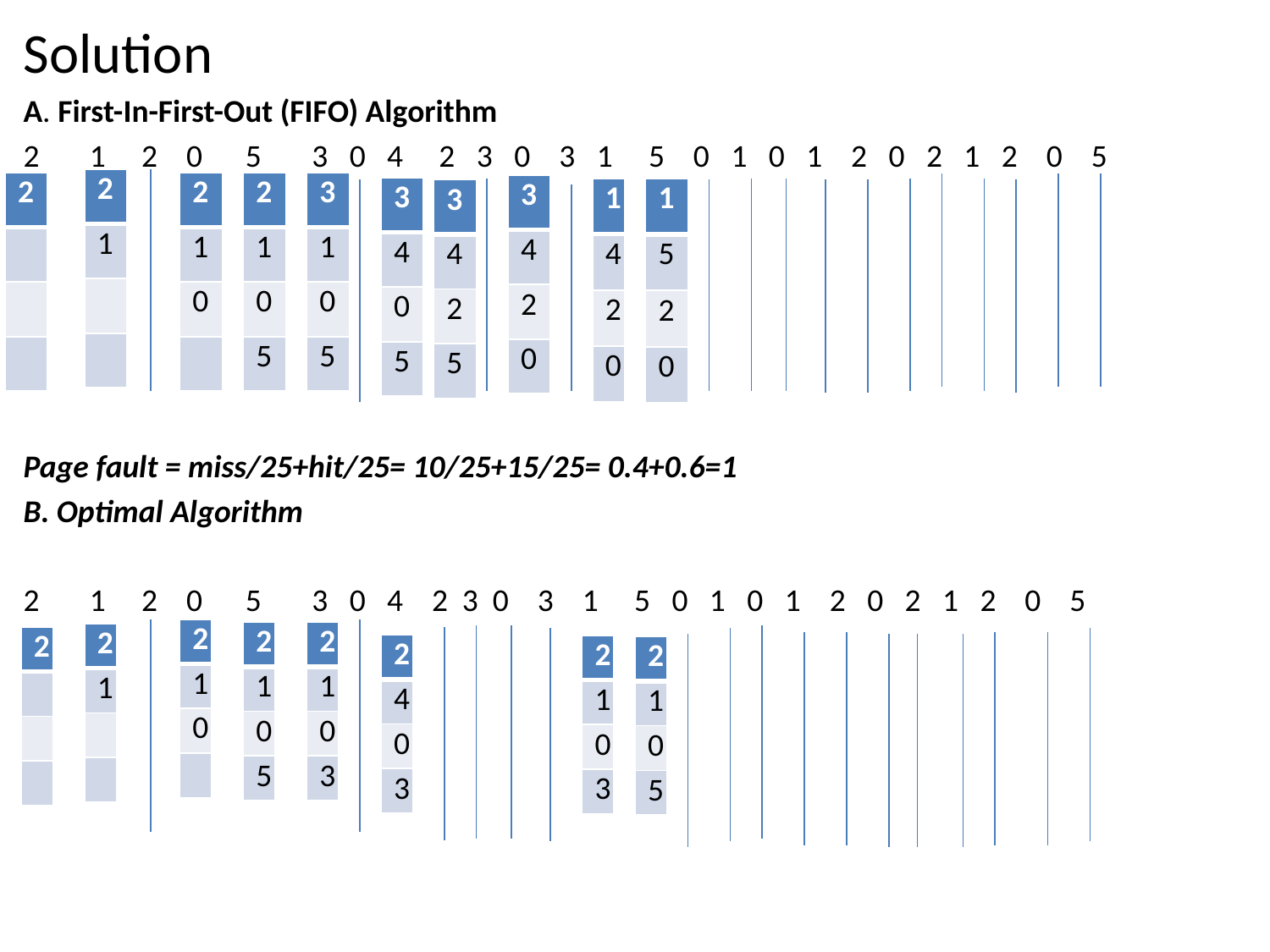

Solution
A. First-In-First-Out (FIFO) Algorithm
2       1     2    0      5       3   0   4     2   3   0    3   1     5    0   1   0   1    2   0   2   1   2    0    5
Page fault = miss/25+hit/25= 10/25+15/25= 0.4+0.6=1
B. Optimal Algorithm

2       1     2    0      5       3   0   4    2  3  0    3    1     5   0   1   0   1    2   0   2   1   2    0    5

| 2 |
| --- |
| 1 |
|  |
|  |
| 2 |
| --- |
|  |
|  |
|  |
| 2 |
| --- |
| 1 |
| 0 |
|  |
| 2 |
| --- |
| 1 |
| 0 |
| 5 |
| 3 |
| --- |
| 1 |
| 0 |
| 5 |
| 3 |
| --- |
| 4 |
| 2 |
| 0 |
| 3 |
| --- |
| 4 |
| 0 |
| 5 |
| 1 |
| --- |
| 5 |
| 2 |
| 0 |
| 1 |
| --- |
| 4 |
| 2 |
| 0 |
| 3 |
| --- |
| 4 |
| 2 |
| 5 |
| 2 |
| --- |
| 1 |
| 0 |
|  |
| 2 |
| --- |
| 1 |
| 0 |
| 5 |
| 2 |
| --- |
| 1 |
| 0 |
| 3 |
| 2 |
| --- |
| 1 |
|  |
|  |
| 2 |
| --- |
|  |
|  |
|  |
| 2 |
| --- |
| 4 |
| 0 |
| 3 |
| 2 |
| --- |
| 1 |
| 0 |
| 3 |
| 2 |
| --- |
| 1 |
| 0 |
| 5 |